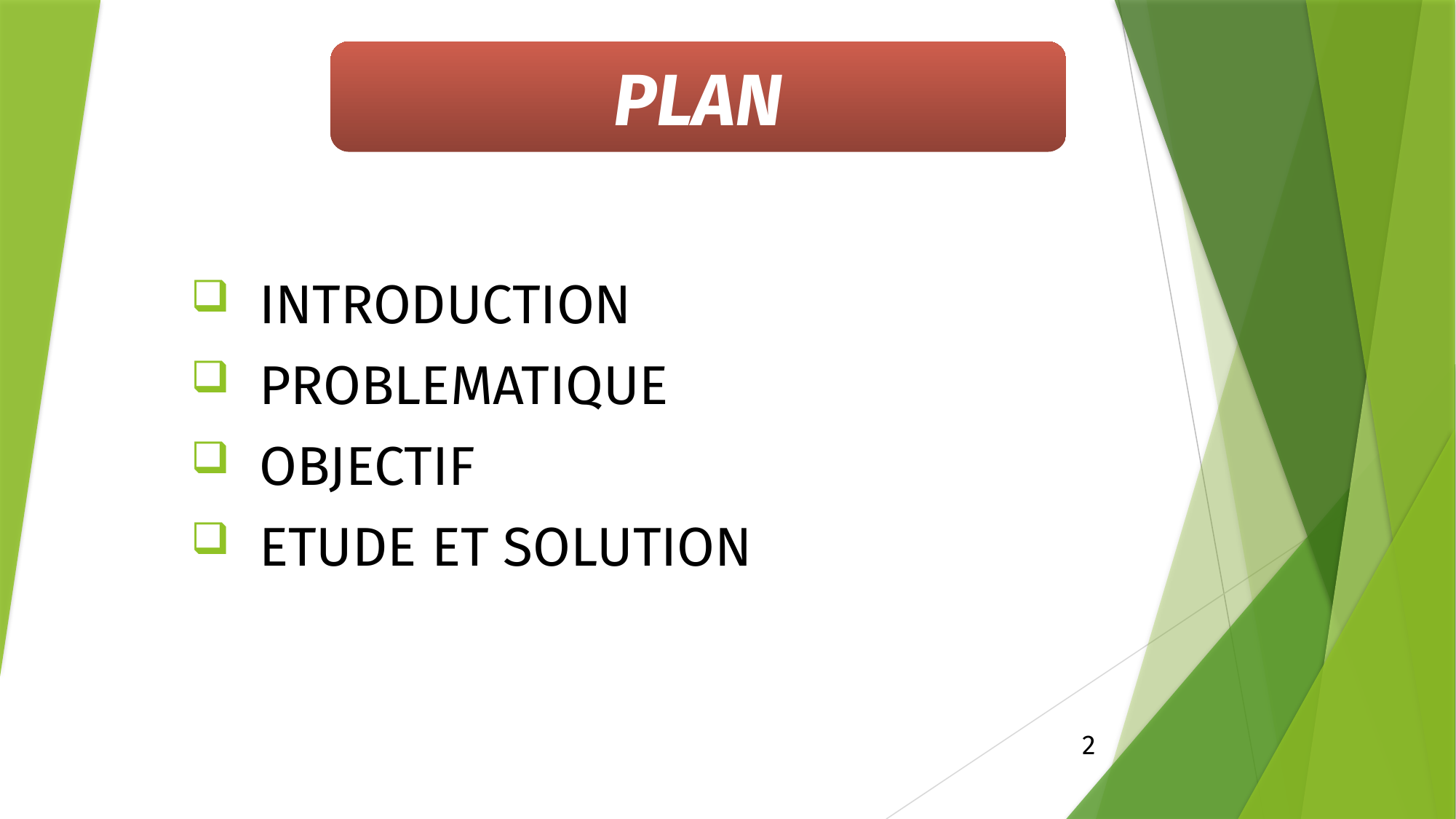

PLAN
INTRODUCTION
PROBLEMATIQUE
OBJECTIF
ETUDE ET SOLUTION
2